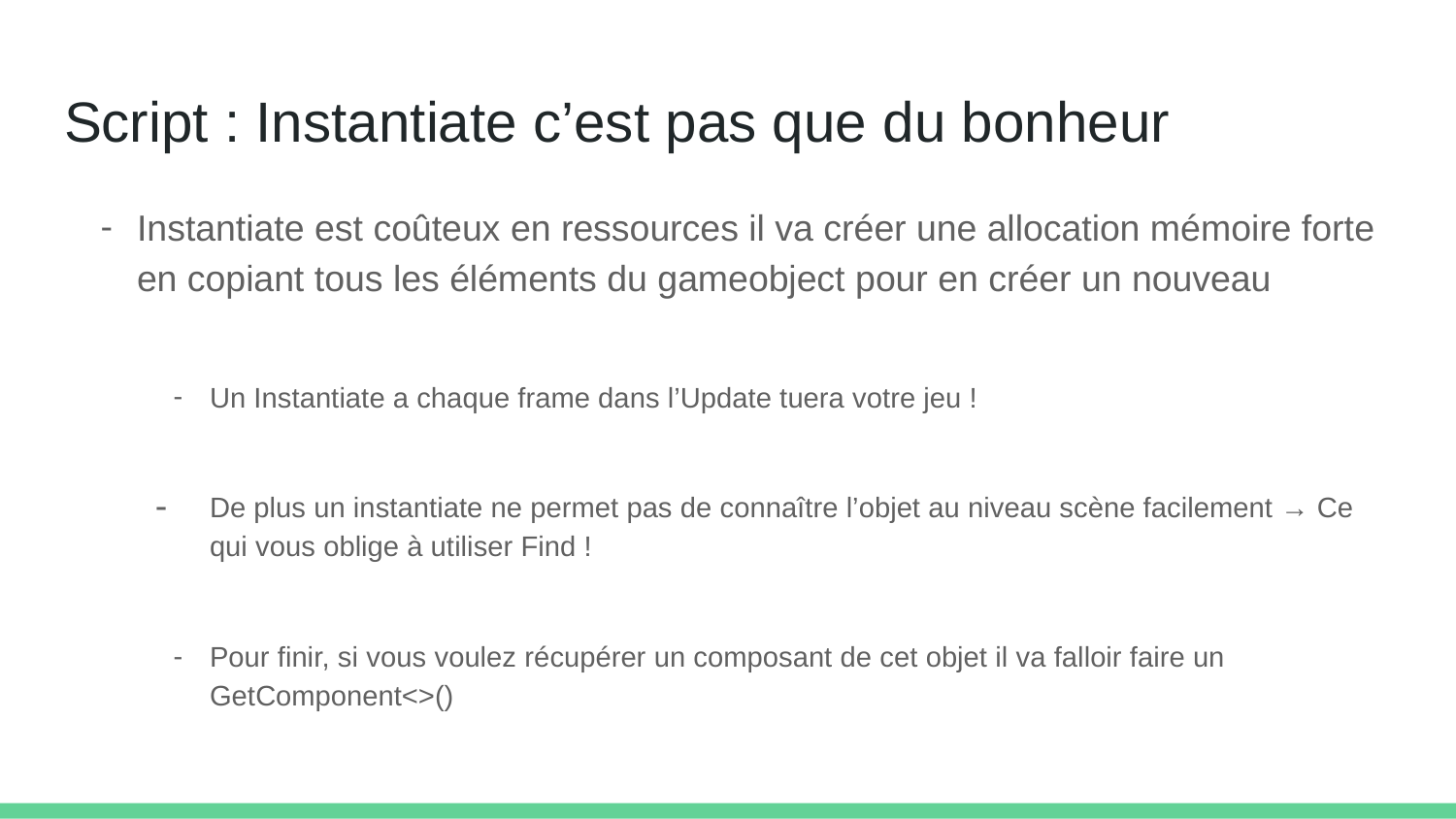

# Script : Instantiate c’est pas que du bonheur
Instantiate est coûteux en ressources il va créer une allocation mémoire forte en copiant tous les éléments du gameobject pour en créer un nouveau
Un Instantiate a chaque frame dans l’Update tuera votre jeu !
De plus un instantiate ne permet pas de connaître l’objet au niveau scène facilement → Ce qui vous oblige à utiliser Find !
Pour finir, si vous voulez récupérer un composant de cet objet il va falloir faire un GetComponent<>()